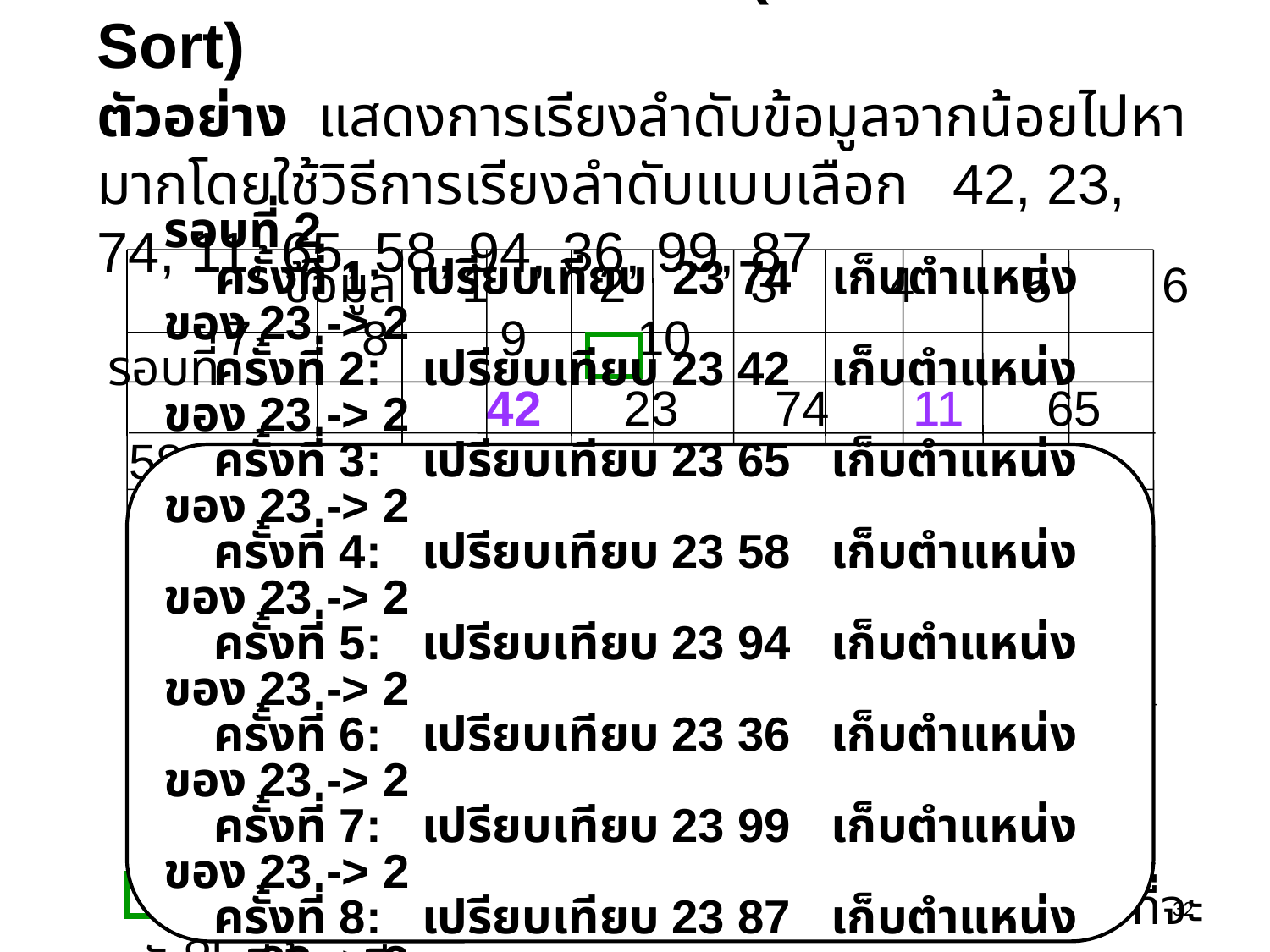

การเรียงลำดับแบบเลือก (Selection Sort)
ตัวอย่าง  แสดงการเรียงลำดับข้อมูลจากน้อยไปหามากโดยใช้วิธีการเรียงลำดับแบบเลือก   42, 23, 74, 11, 65, 58, 94, 36, 99, 87
#

            ข้อมูล     1        2         3        4        5        6        7        8        9        10

                          42      23       74      11      65     58       94      36      99       87
    1                     11     23       74      42      65     58        94     36      99       87
    2
    3
    4
    5
    6
    7
    8
    9
    รอบที่

           แทนค่าที่น้อยที่สุด           สีม่วง  แทนตำแหน่งที่จะสลับค่าที่น้อยที่สุด

รอบที่ 2
    ครั้งที่ 1:  เปรียบเทียบ  23 74   เก็บตำแหน่งของ 23 -> 2
    ครั้งที่ 2:   เปรียบเทียบ 23 42   เก็บตำแหน่งของ 23 -> 2
    ครั้งที่ 3:   เปรียบเทียบ 23 65   เก็บตำแหน่งของ 23 -> 2
    ครั้งที่ 4:   เปรียบเทียบ 23 58   เก็บตำแหน่งของ 23 -> 2
    ครั้งที่ 5:   เปรียบเทียบ 23 94   เก็บตำแหน่งของ 23 -> 2
    ครั้งที่ 6:   เปรียบเทียบ 23 36   เก็บตำแหน่งของ 23 -> 2
    ครั้งที่ 7:   เปรียบเทียบ 23 99   เก็บตำแหน่งของ 23 -> 2
    ครั้งที่ 8:   เปรียบเทียบ 23 87   เก็บตำแหน่งของ 23 -> 2
     สลับที่ข้อมูลในตำแหน่งแรกของรอบนี้  คือ 23 กับ ตำแหน่งของ 23
     ซึ่งรอบนี้บังเอิญเป็นค่าเดียวกันคือ  23 ซึ่งอยู่ที่ตำแหน่งที่ 2
32